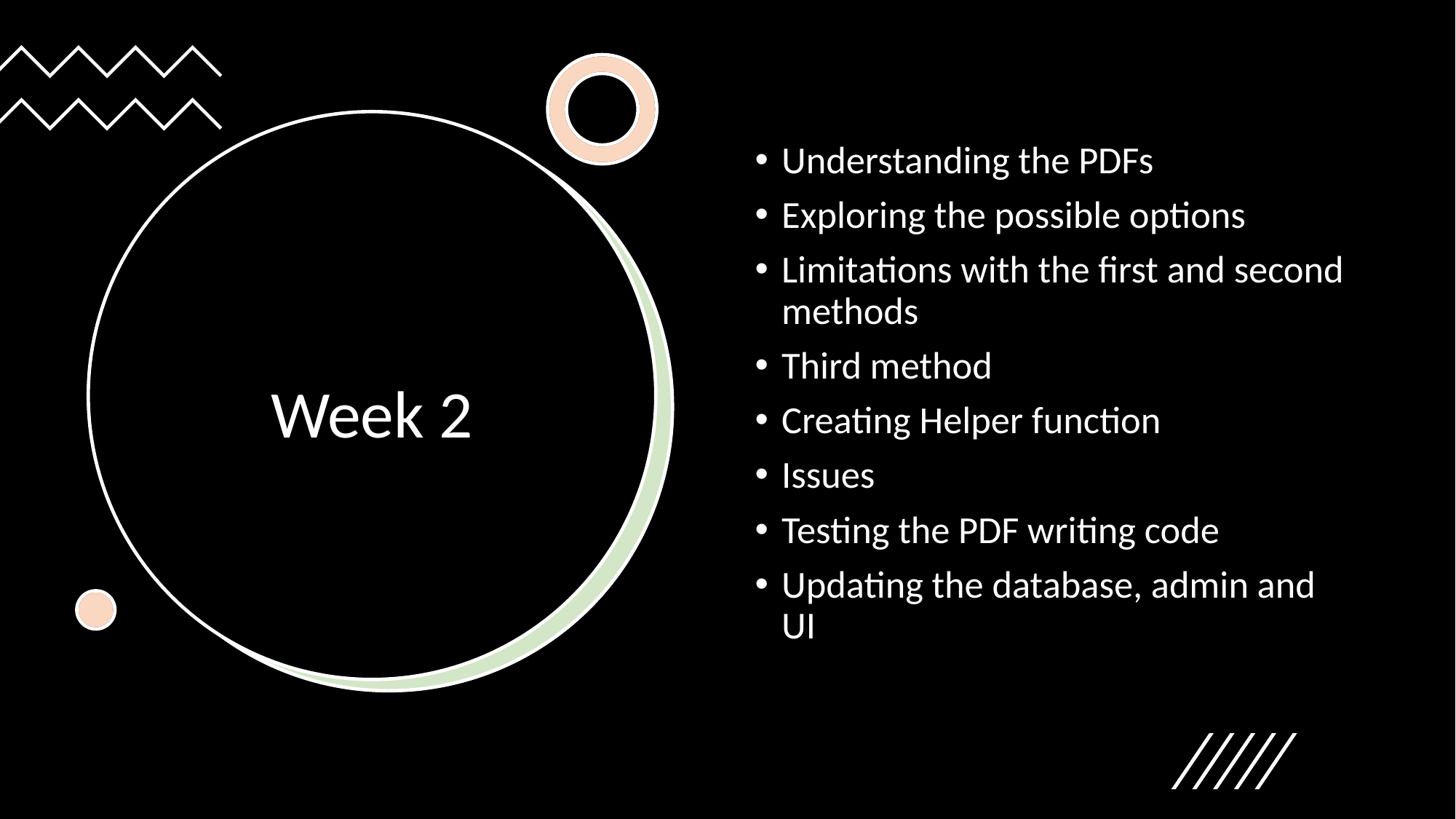

Understanding the PDFs
Exploring the possible options
Limitations with the first and second methods
Third method
Creating Helper function
Issues
Testing the PDF writing code
Updating the database, admin and UI
# Week 2